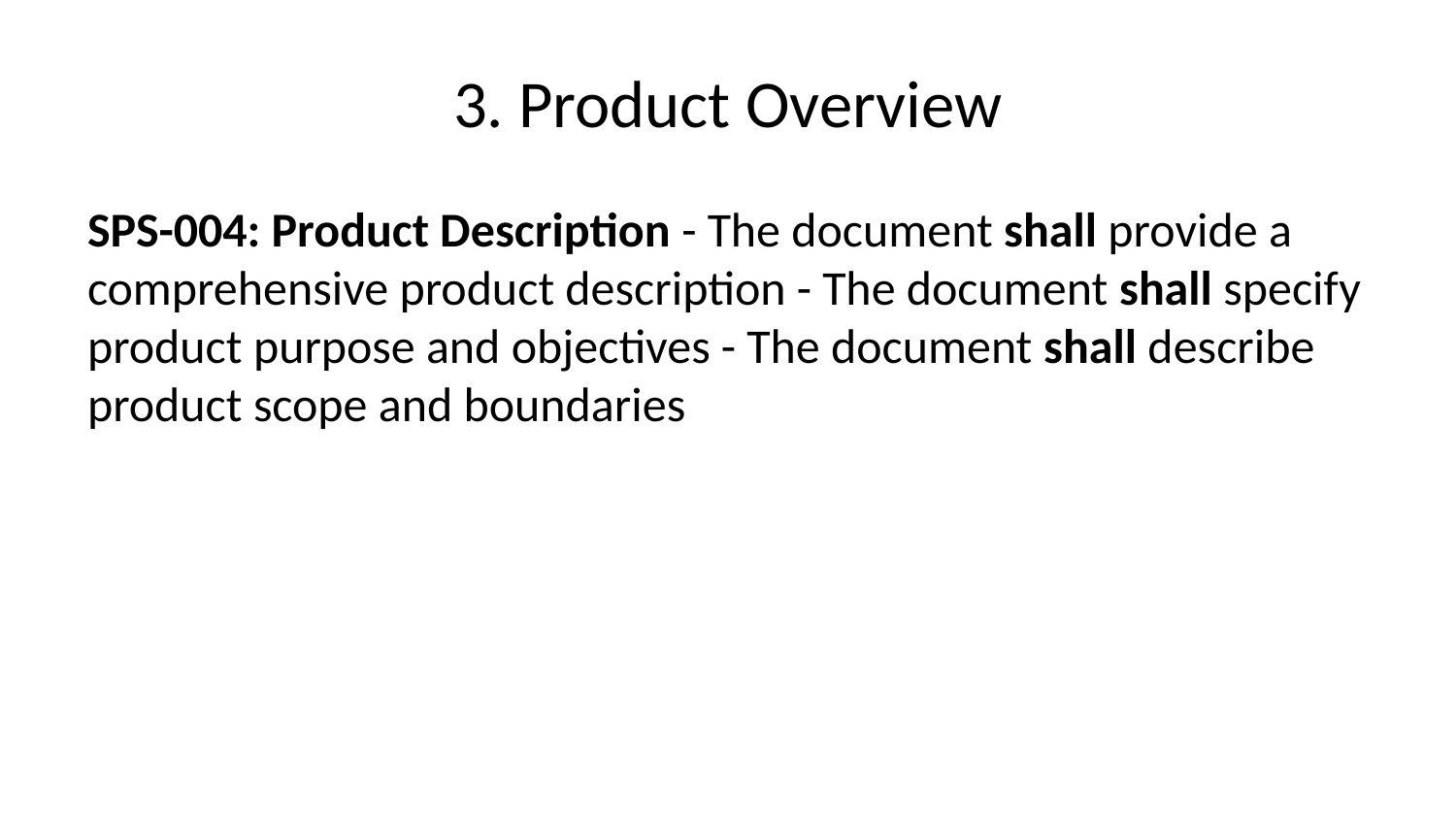

# 3. Product Overview
SPS-004: Product Description - The document shall provide a comprehensive product description - The document shall specify product purpose and objectives - The document shall describe product scope and boundaries